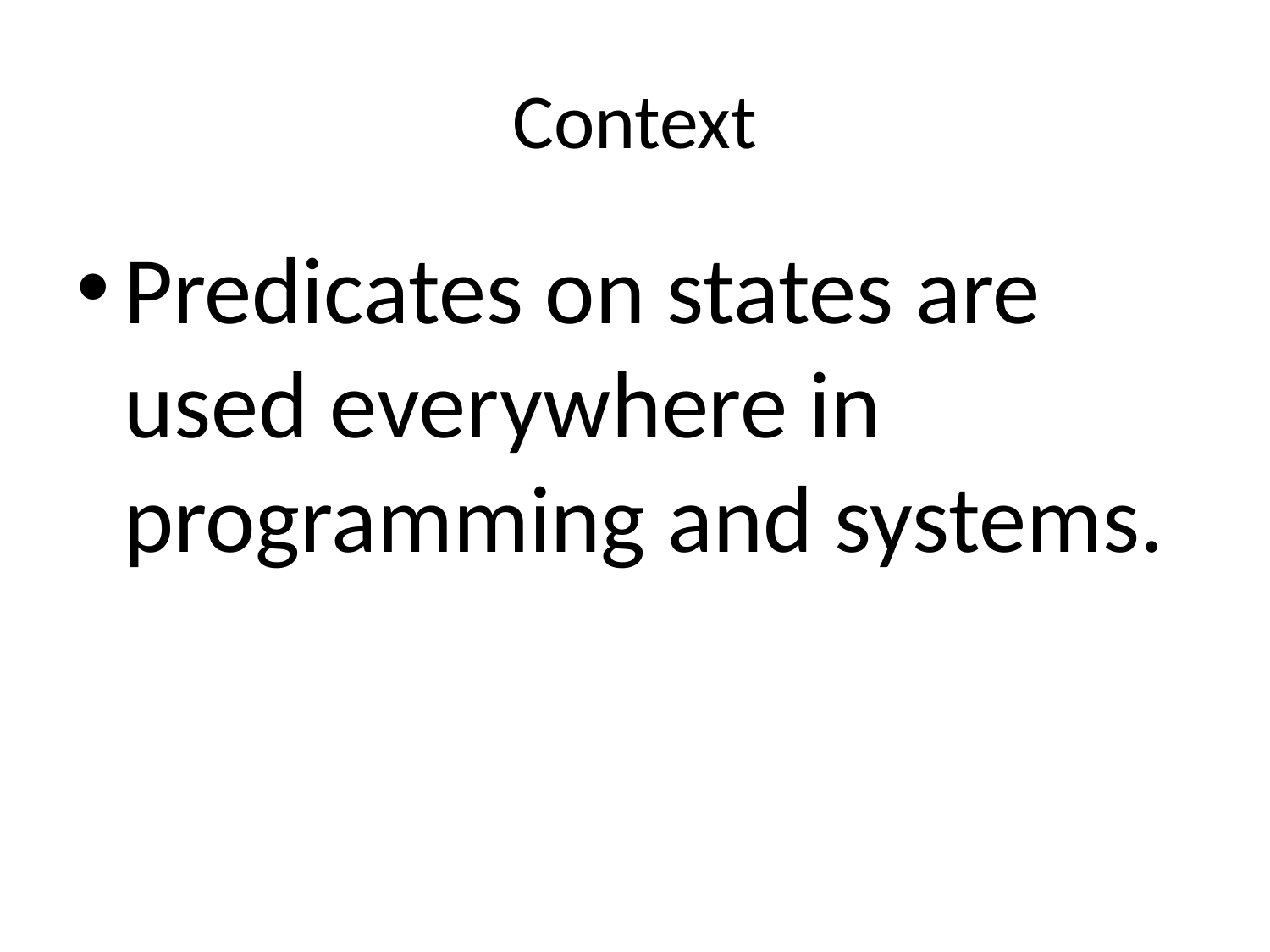

# Context
Predicates on states are used everywhere in programming and systems.